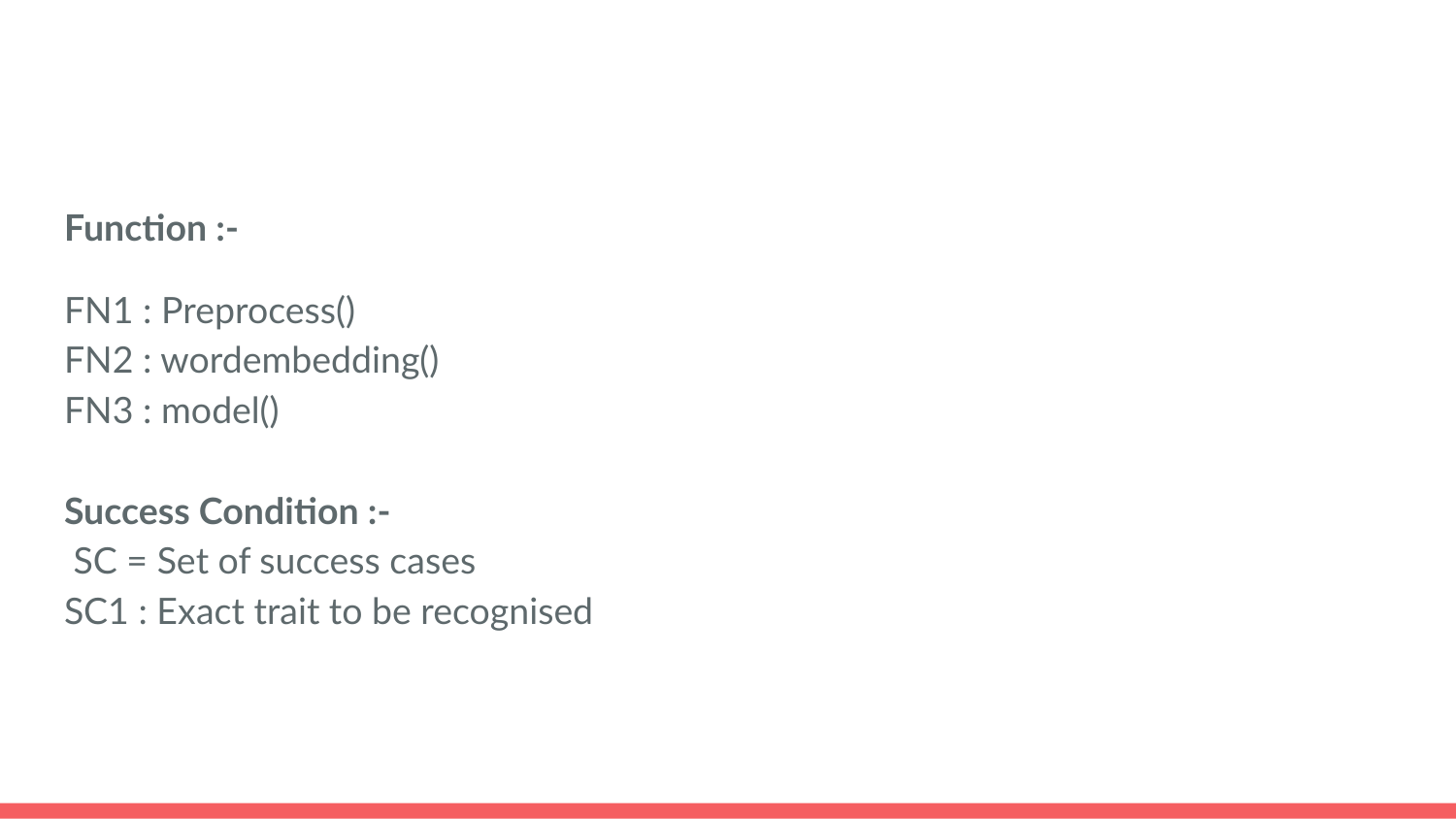

#
Function :-
FN1 : Preprocess()
FN2 : wordembedding()
FN3 : model()

Success Condition :-
 SC = Set of success cases
SC1 : Exact trait to be recognised